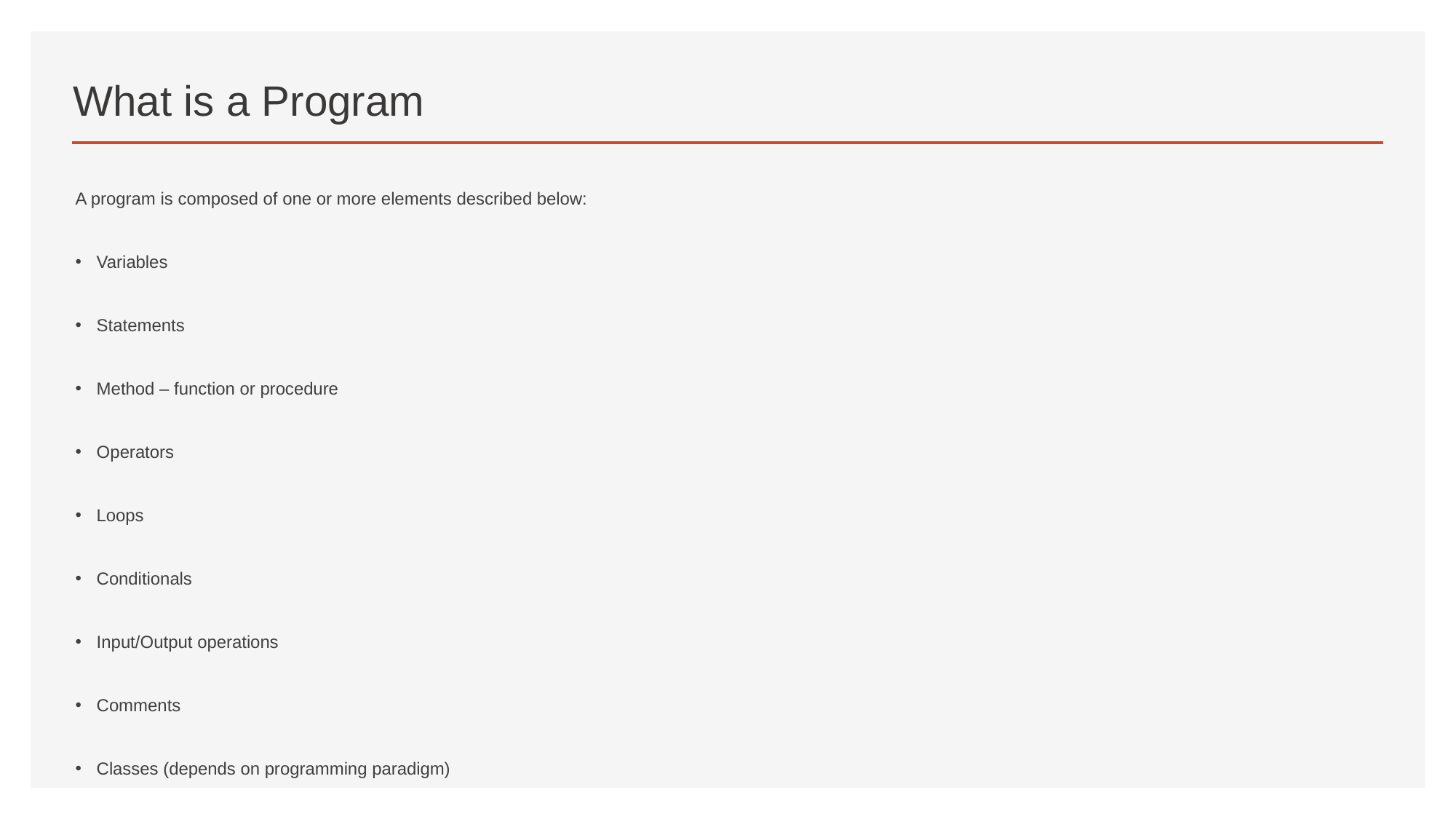

# What is a Program
A program is composed of one or more elements described below:
Variables
Statements
Method – function or procedure
Operators
Loops
Conditionals
Input/Output operations
Comments
Classes (depends on programming paradigm)